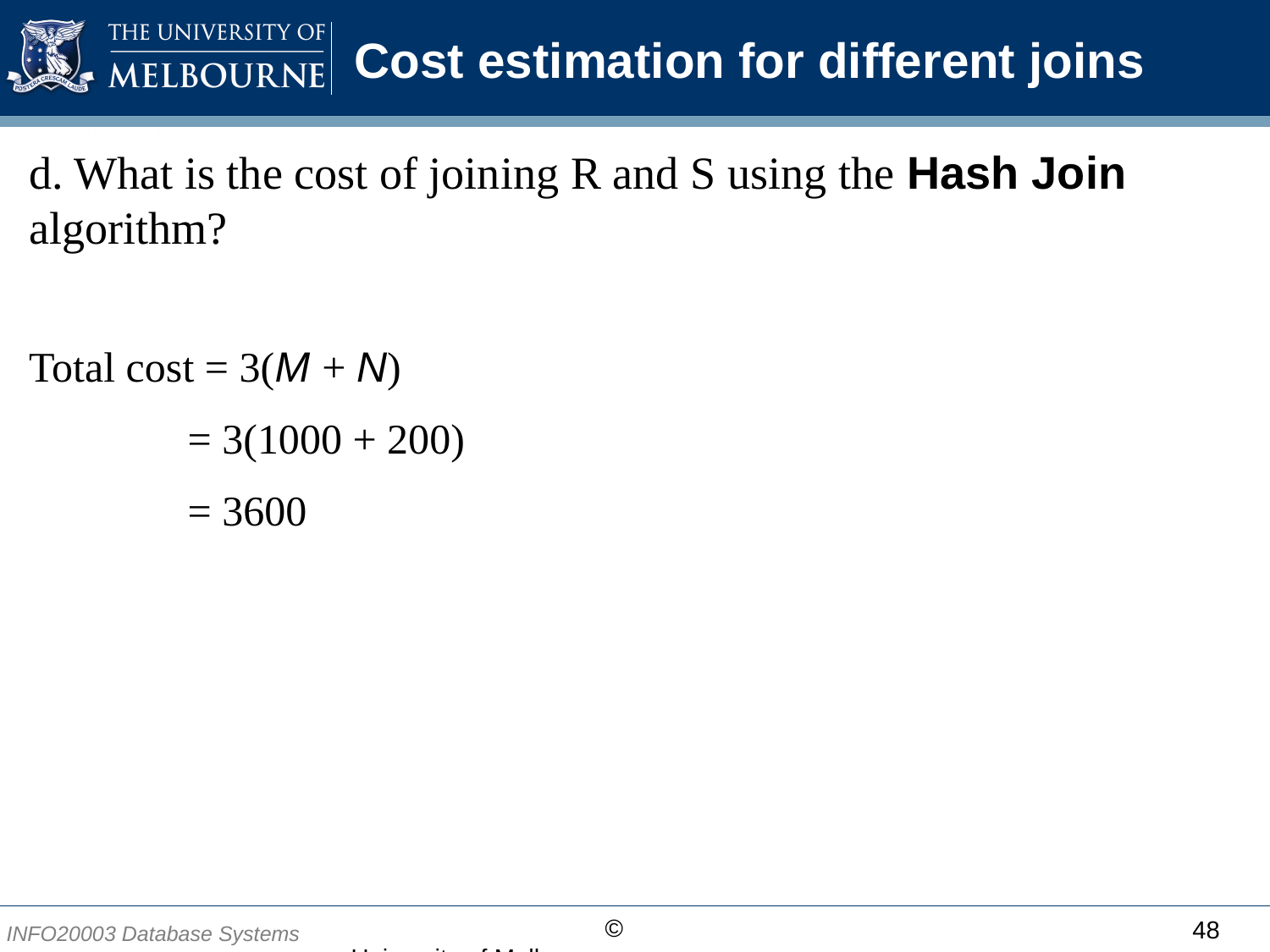

# Cost estimation for different joins
d. What is the cost of joining R and S using the Hash Join algorithm?
Total cost = 3(M + N)
= 3(1000 + 200)
= 3600
48